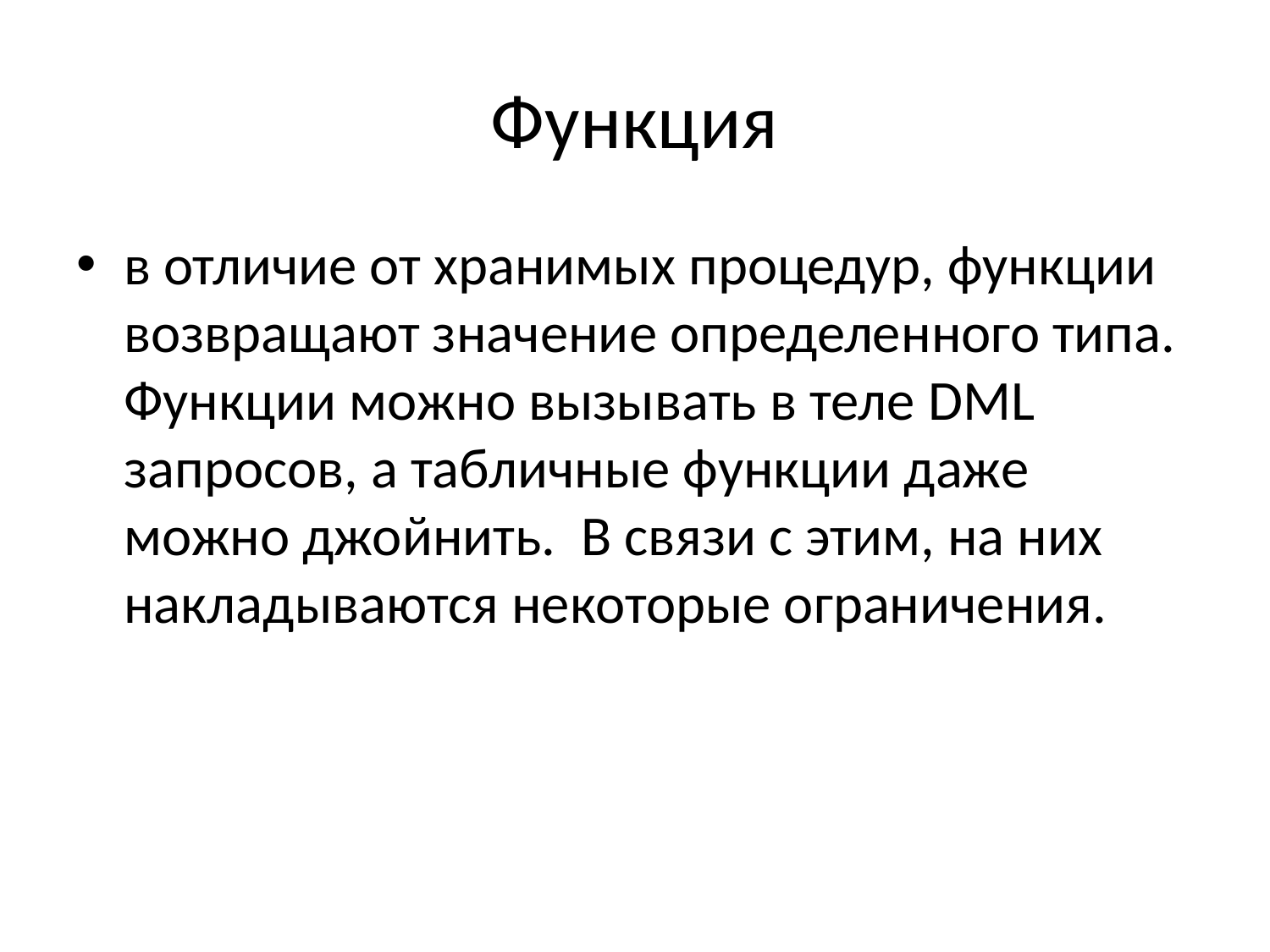

# Функция
в отличие от хранимых процедур, функции возвращают значение определенного типа. Функции можно вызывать в теле DML запросов, а табличные функции даже можно джойнить.  В связи с этим, на них накладываются некоторые ограничения.